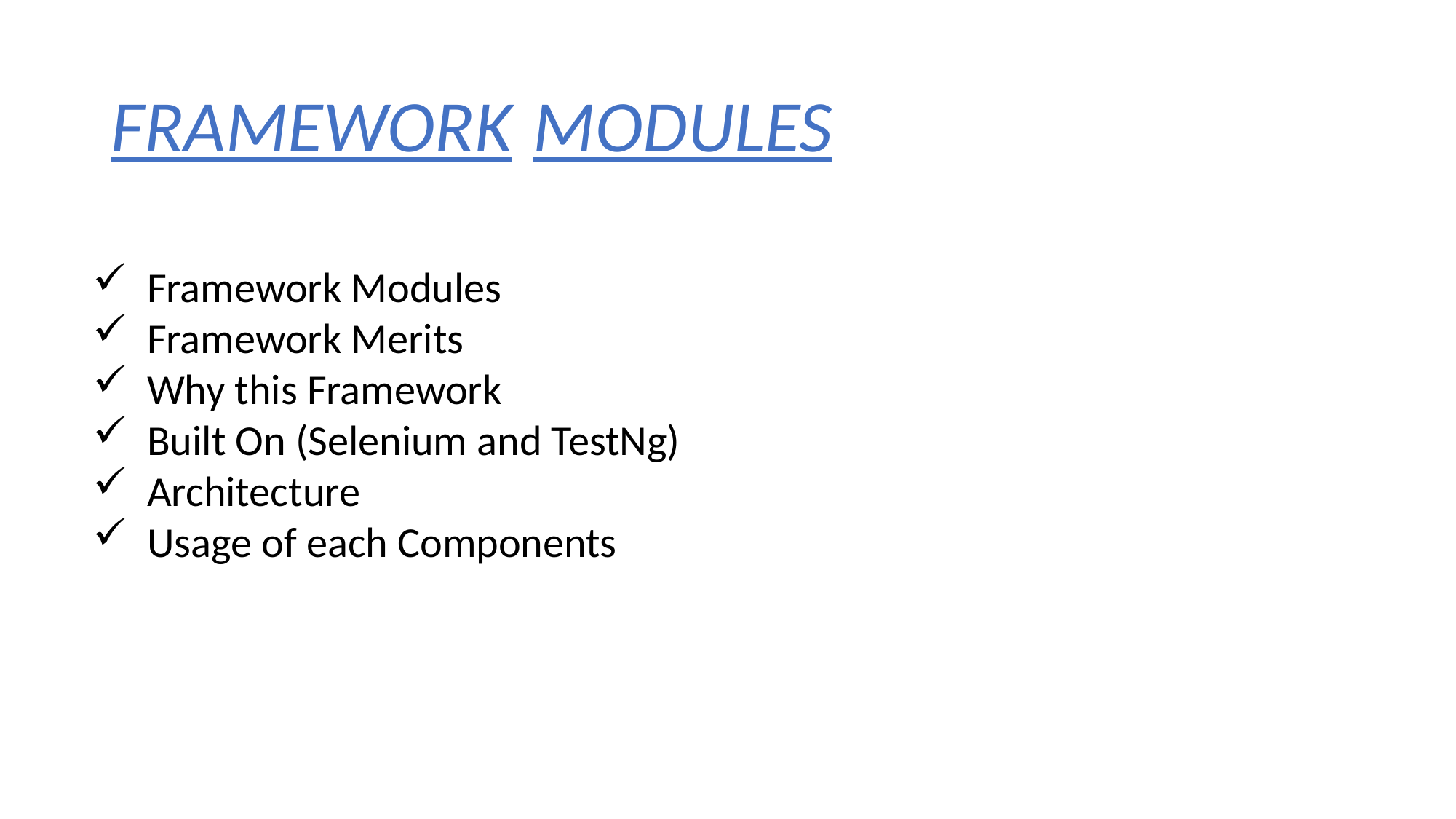

# FRAMEWORK MODULES
Framework Modules
Framework Merits
Why this Framework
Built On (Selenium and TestNg)
Architecture
Usage of each Components